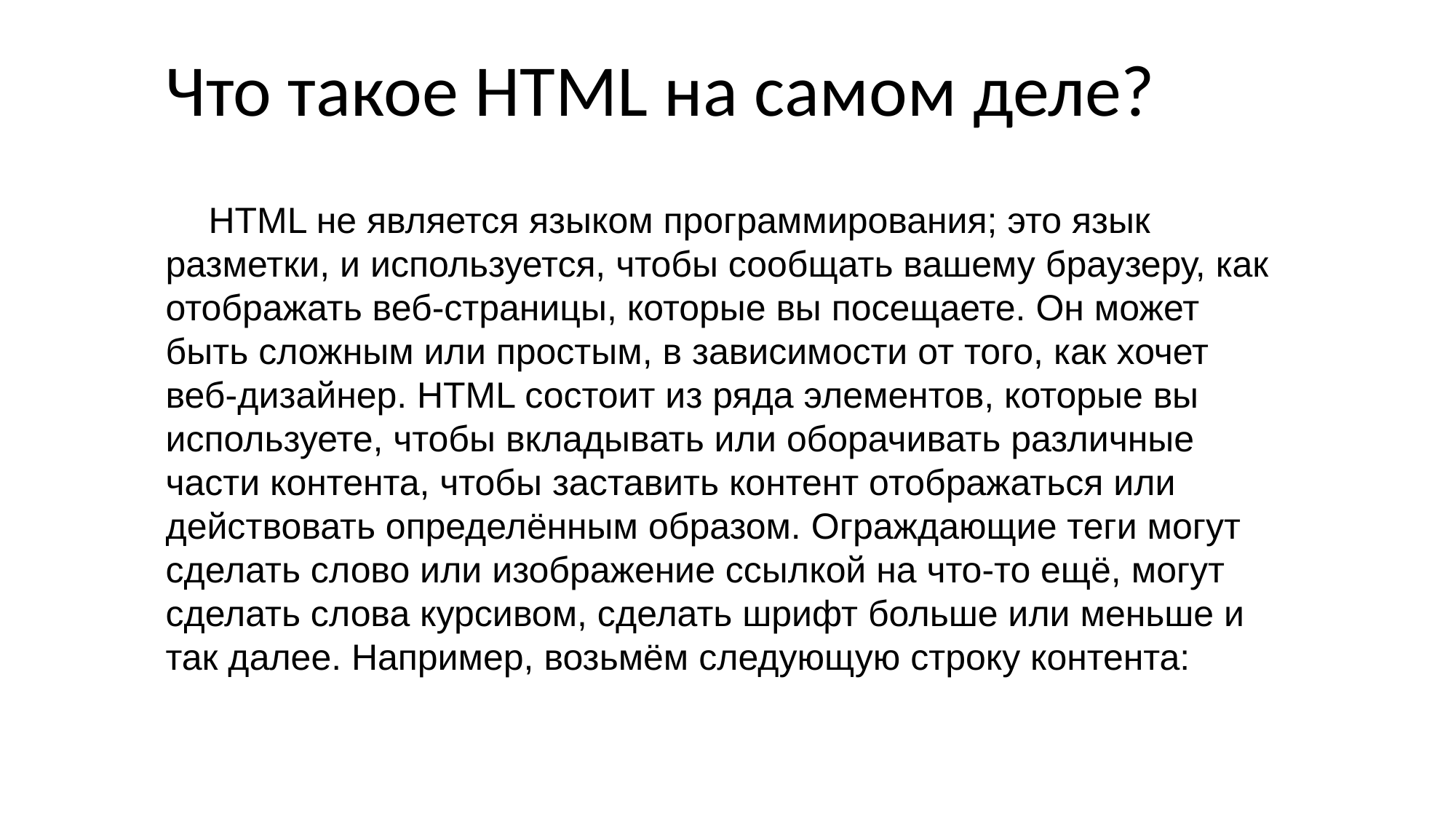

# Что такое HTML на самом деле?
HTML не является языком программирования; это язык разметки, и используется, чтобы сообщать вашему браузеру, как отображать веб-страницы, которые вы посещаете. Он может быть сложным или простым, в зависимости от того, как хочет веб-дизайнер. HTML состоит из ряда элементов, которые вы используете, чтобы вкладывать или оборачивать различные части контента, чтобы заставить контент отображаться или действовать определённым образом. Ограждающие теги могут сделать слово или изображение ссылкой на что-то ещё, могут сделать слова курсивом, сделать шрифт больше или меньше и так далее. Например, возьмём следующую строку контента: